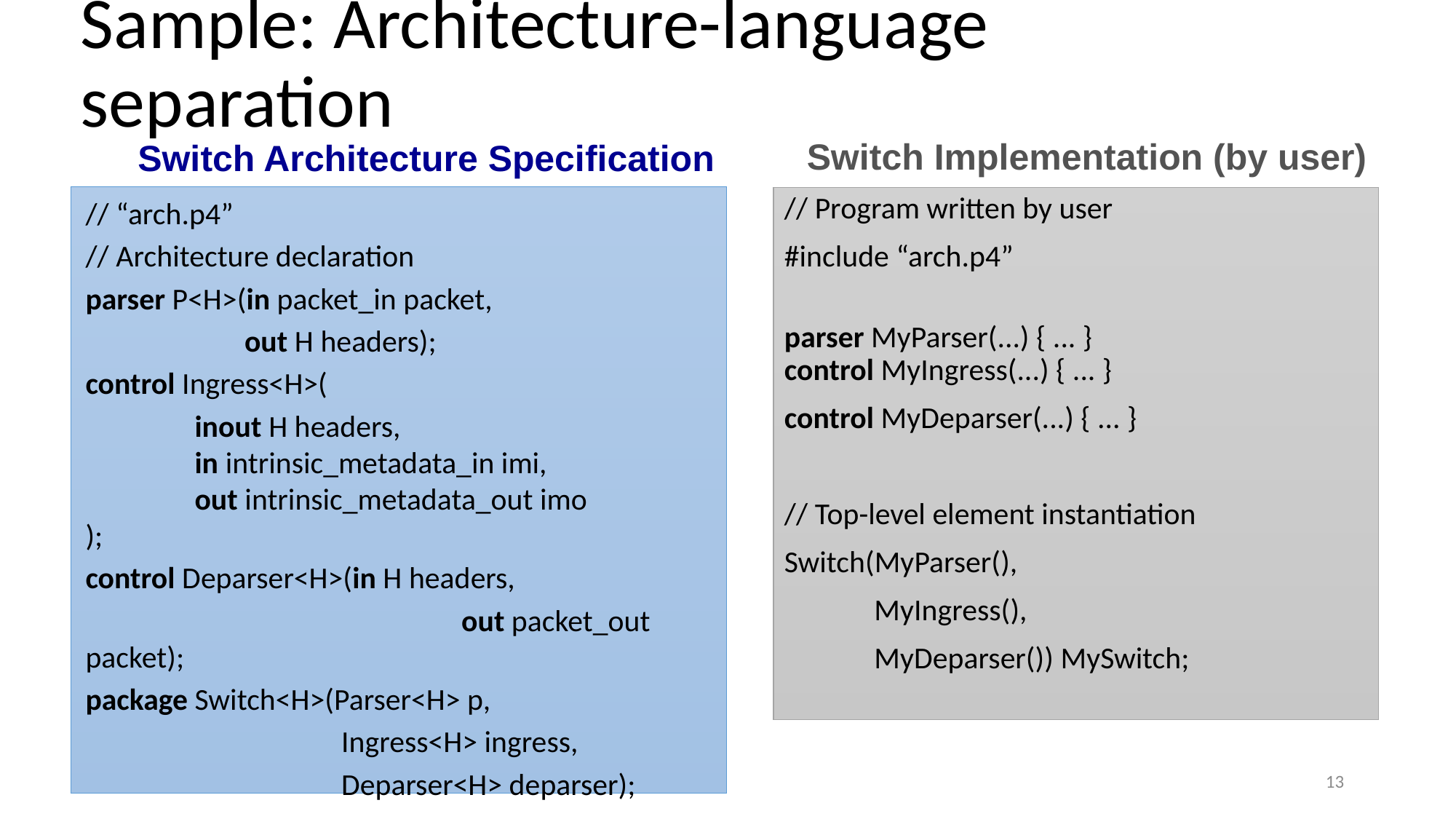

# Sample: Architecture-language separation
Switch Implementation (by user)
Switch Architecture Specification
// “arch.p4”
// Architecture declaration
parser P<H>(in packet_in packet,
                       out H headers);
control Ingress<H>(
	inout H headers,
	in intrinsic_metadata_in imi,
	out intrinsic_metadata_out imo
);
control Deparser<H>(in H headers,
			       out packet_out packet);
package Switch<H>(Parser<H> p,
                                     Ingress<H> ingress,
                                     Deparser<H> deparser);
// Program written by user
#include “arch.p4”
parser MyParser(...) { ... } 
control MyIngress(...) { ... }
control MyDeparser(...) { ... }

// Top-level element instantiation
Switch(MyParser(),
             MyIngress(),
             MyDeparser()) MySwitch;
13